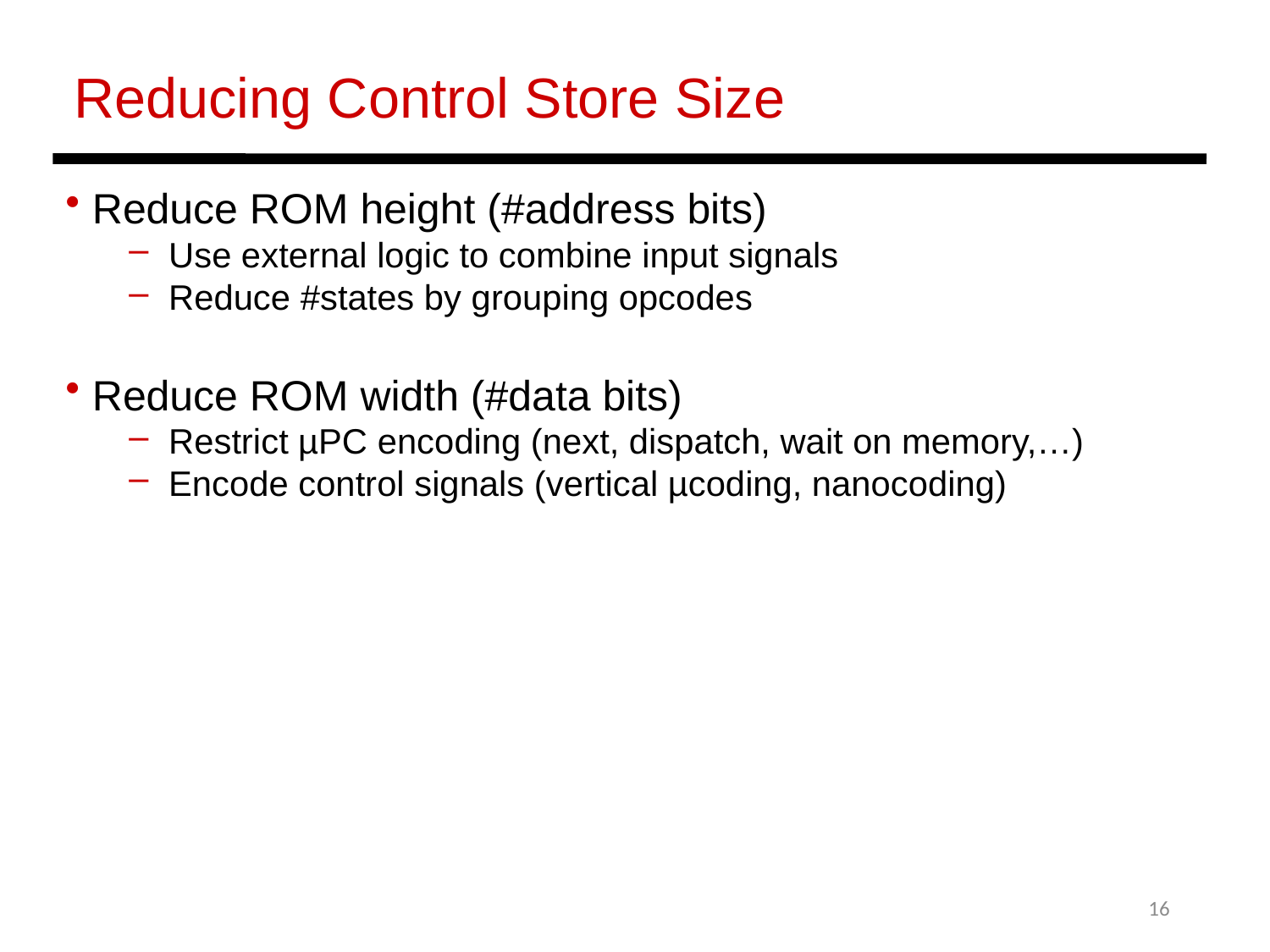

Reducing Control Store Size

 Reduce ROM height (#address bits)
Use external logic to combine input signals
Reduce #states by grouping opcodes

 Reduce ROM width (#data bits)
Restrict µPC encoding (next, dispatch, wait on memory,…)
Encode control signals (vertical µcoding, nanocoding)
16